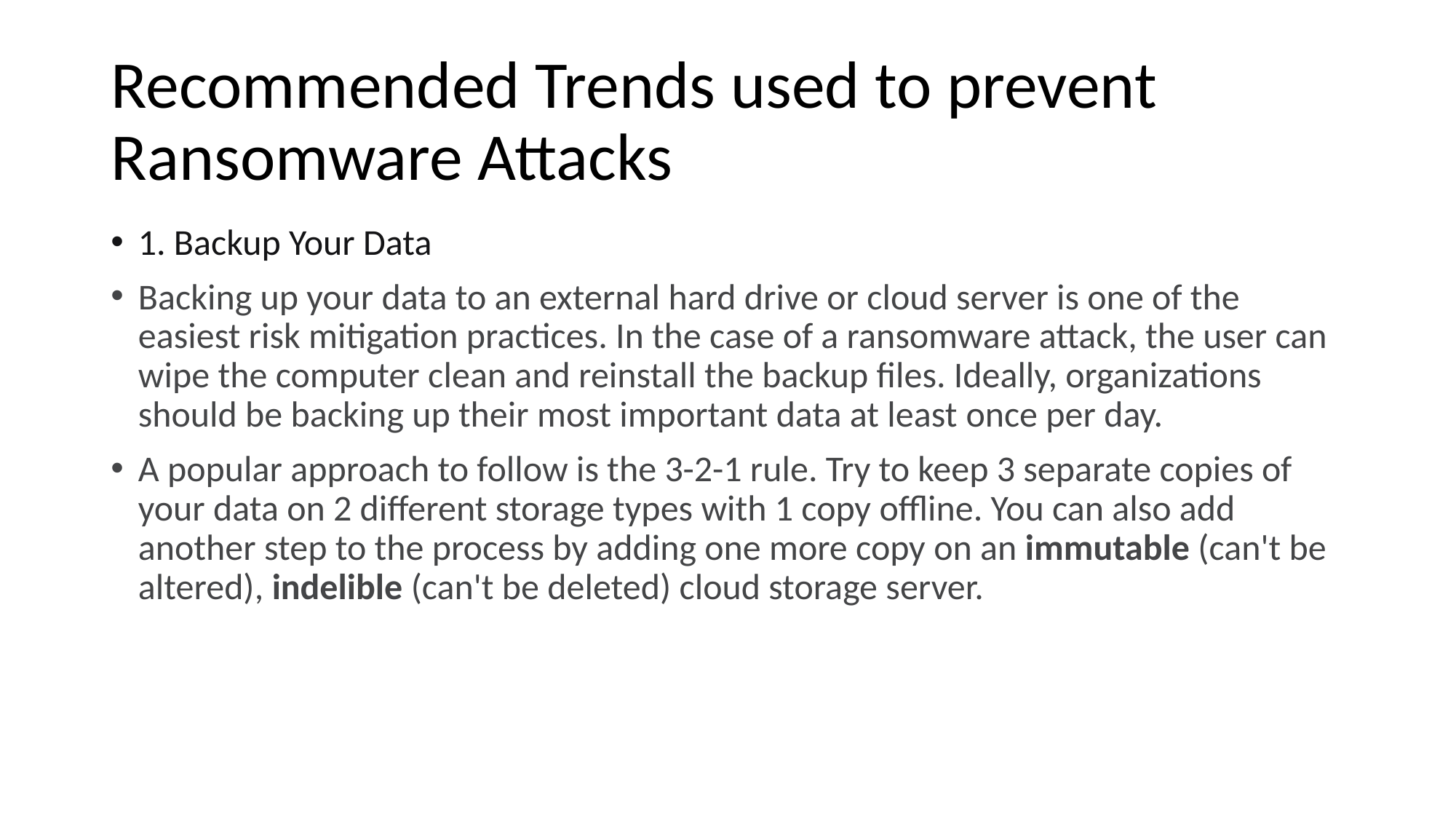

# Recommended Trends used to prevent Ransomware Attacks
1. Backup Your Data
Backing up your data to an external hard drive or cloud server is one of the easiest risk mitigation practices. In the case of a ransomware attack, the user can wipe the computer clean and reinstall the backup files. Ideally, organizations should be backing up their most important data at least once per day.
A popular approach to follow is the 3-2-1 rule. Try to keep 3 separate copies of your data on 2 different storage types with 1 copy offline. You can also add another step to the process by adding one more copy on an immutable (can't be altered), indelible (can't be deleted) cloud storage server.